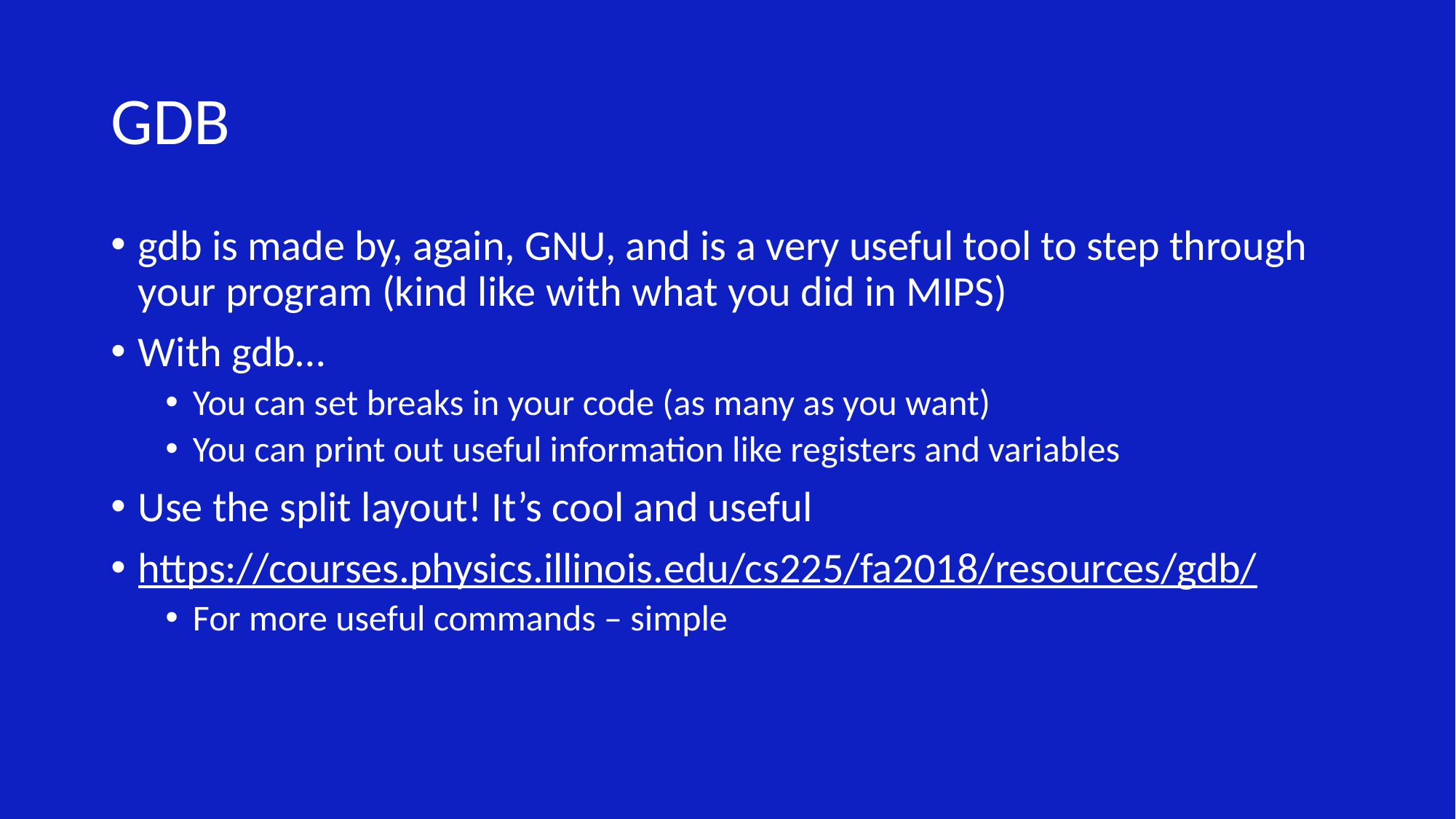

# GDB
gdb is made by, again, GNU, and is a very useful tool to step through your program (kind like with what you did in MIPS)
With gdb…
You can set breaks in your code (as many as you want)
You can print out useful information like registers and variables
Use the split layout! It’s cool and useful
https://courses.physics.illinois.edu/cs225/fa2018/resources/gdb/
For more useful commands – simple